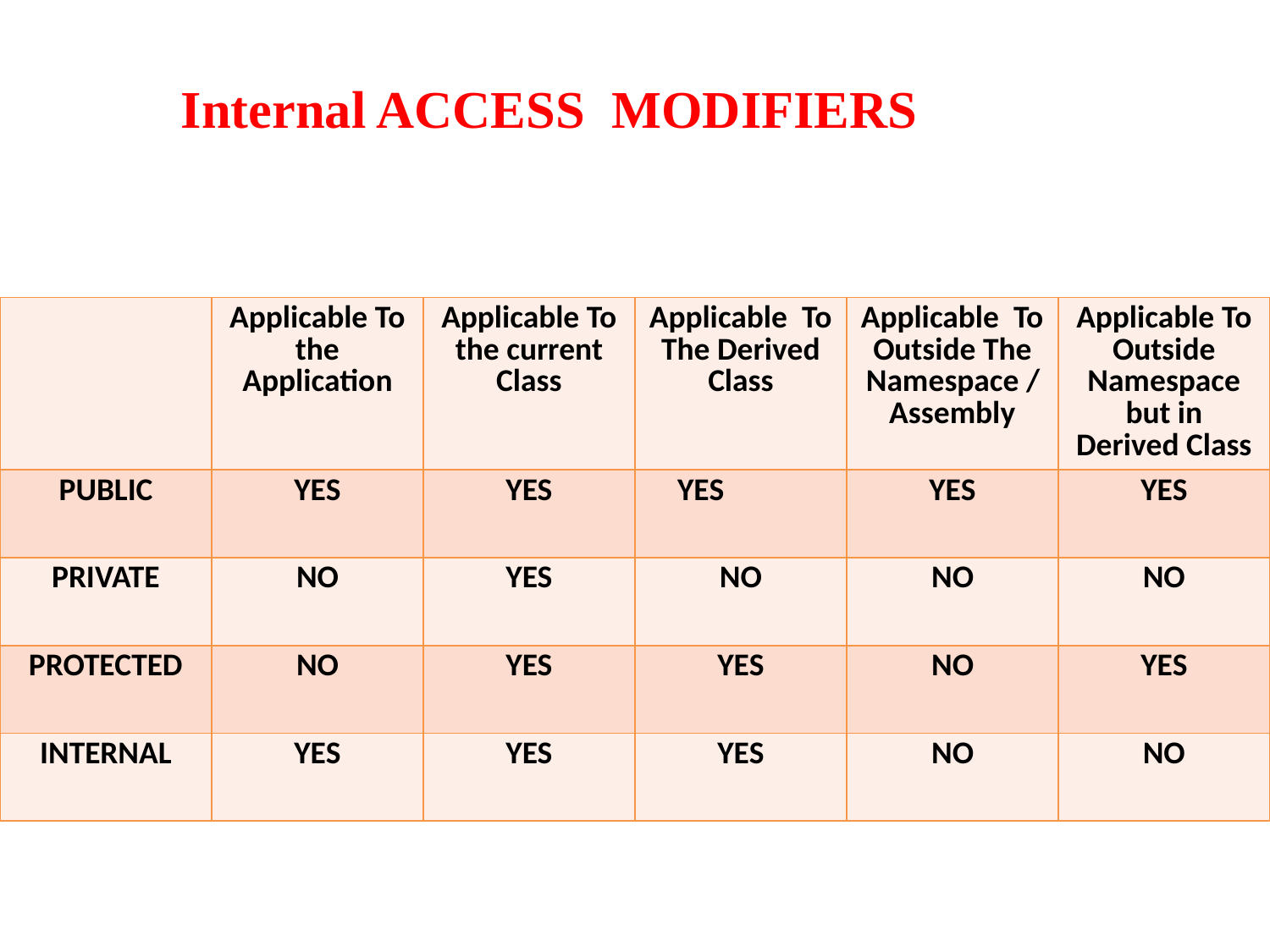

Internal ACCESS  MODIFIERS
|  | Applicable To the Application | Applicable To the current Class | Applicable To The Derived Class | Applicable To Outside The Namespace /Assembly | Applicable To Outside Namespace but in Derived Class |
| --- | --- | --- | --- | --- | --- |
| PUBLIC | YES | YES | YES | YES | YES |
| PRIVATE | NO | YES | NO | NO | NO |
| PROTECTED | NO | YES | YES | NO | YES |
| INTERNAL | YES | YES | YES | NO | NO |